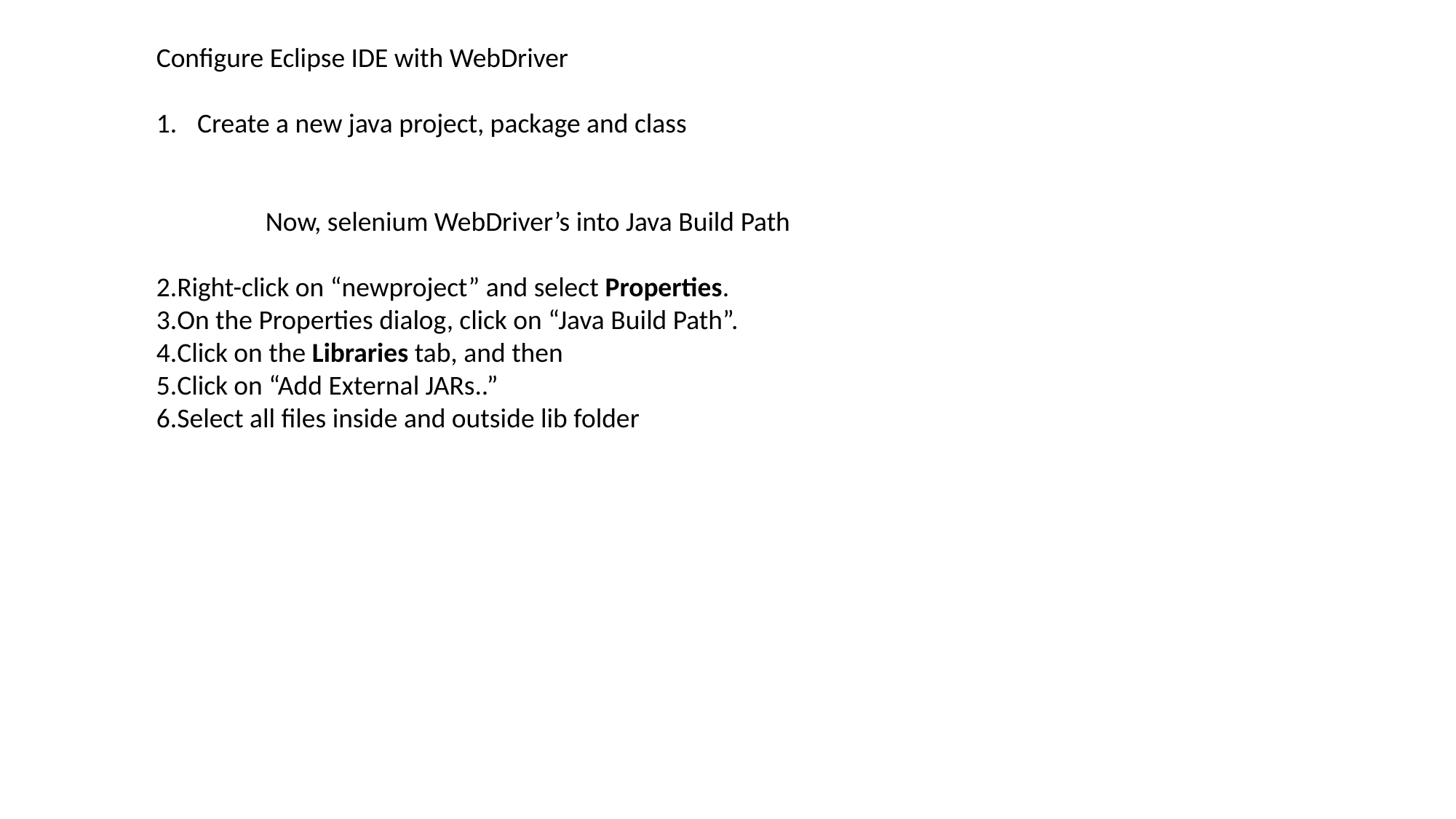

Configure Eclipse IDE with WebDriver

Create a new java project, package and class

	Now, selenium WebDriver’s into Java Build Path

Right-click on “newproject” and select Properties.
On the Properties dialog, click on “Java Build Path”.
Click on the Libraries tab, and then
Click on “Add External JARs..”
Select all files inside and outside lib folder